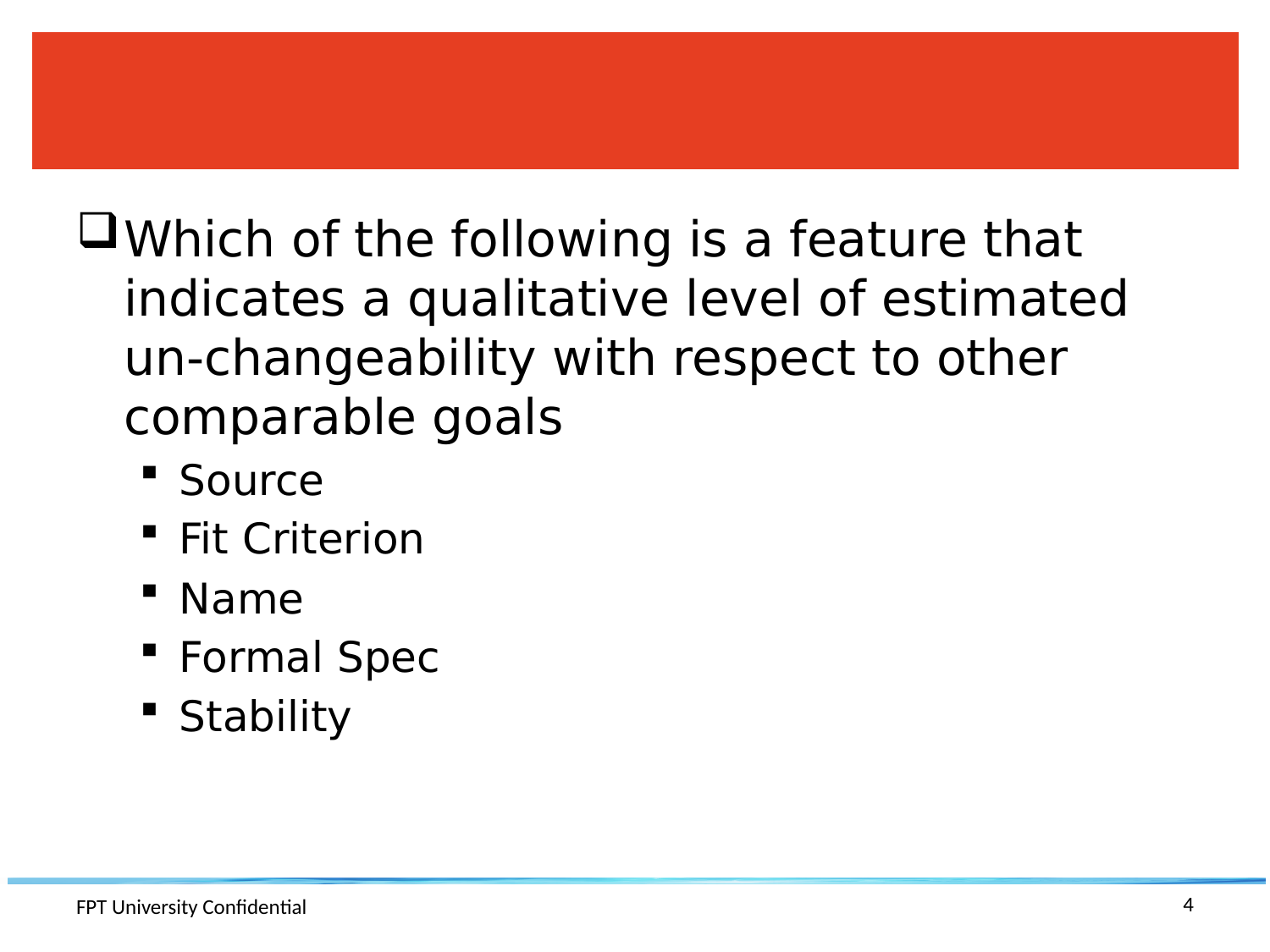

#
Which of the following is a feature that indicates a qualitative level of estimated un-changeability with respect to other comparable goals
Source
Fit Criterion
Name
Formal Spec
Stability